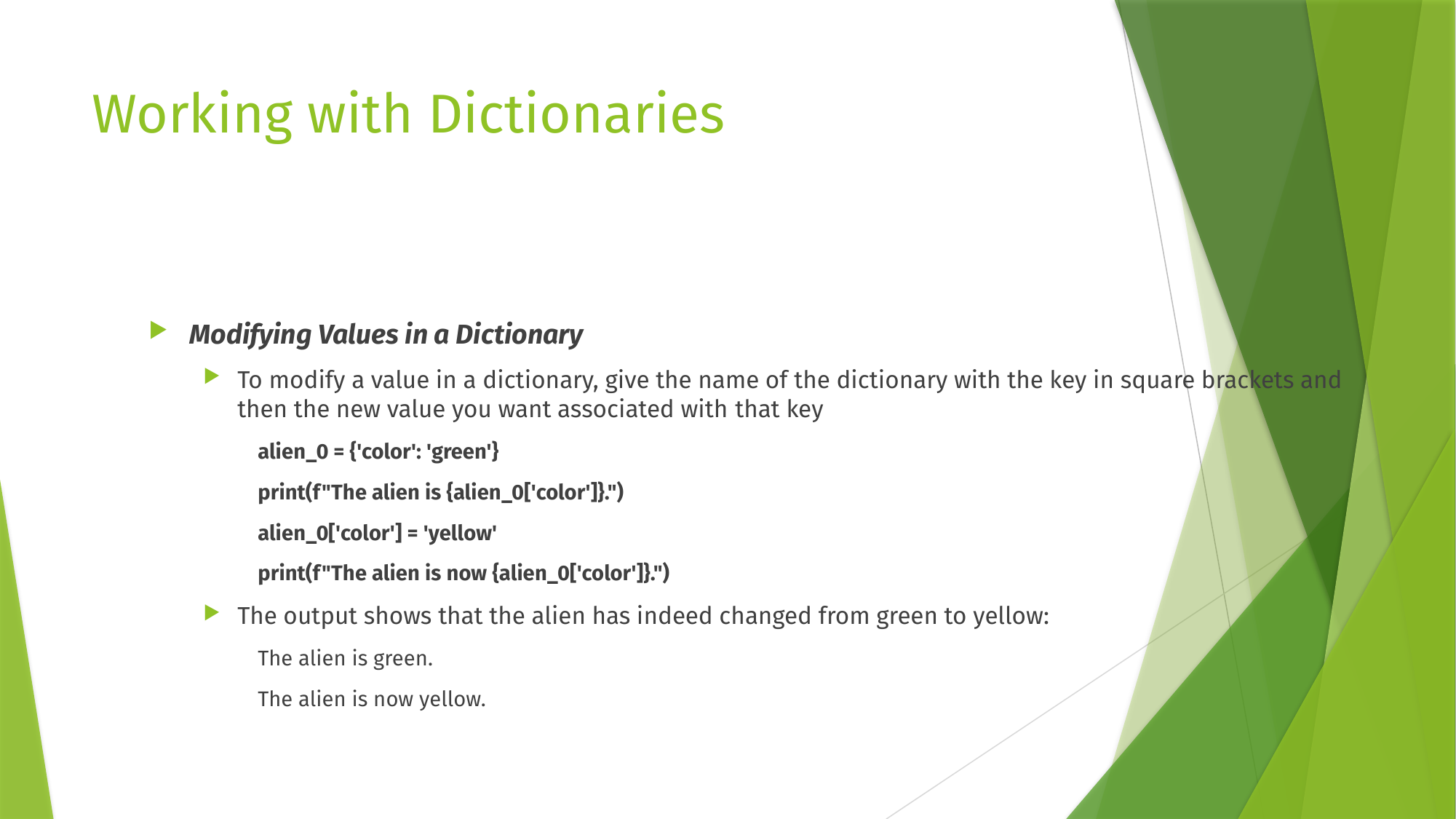

# Working with Dictionaries
Modifying Values in a Dictionary
To modify a value in a dictionary, give the name of the dictionary with the key in square brackets and then the new value you want associated with that key
alien_0 = {'color': 'green'}
print(f"The alien is {alien_0['color']}.")
alien_0['color'] = 'yellow'
print(f"The alien is now {alien_0['color']}.")
The output shows that the alien has indeed changed from green to yellow:
The alien is green.
The alien is now yellow.